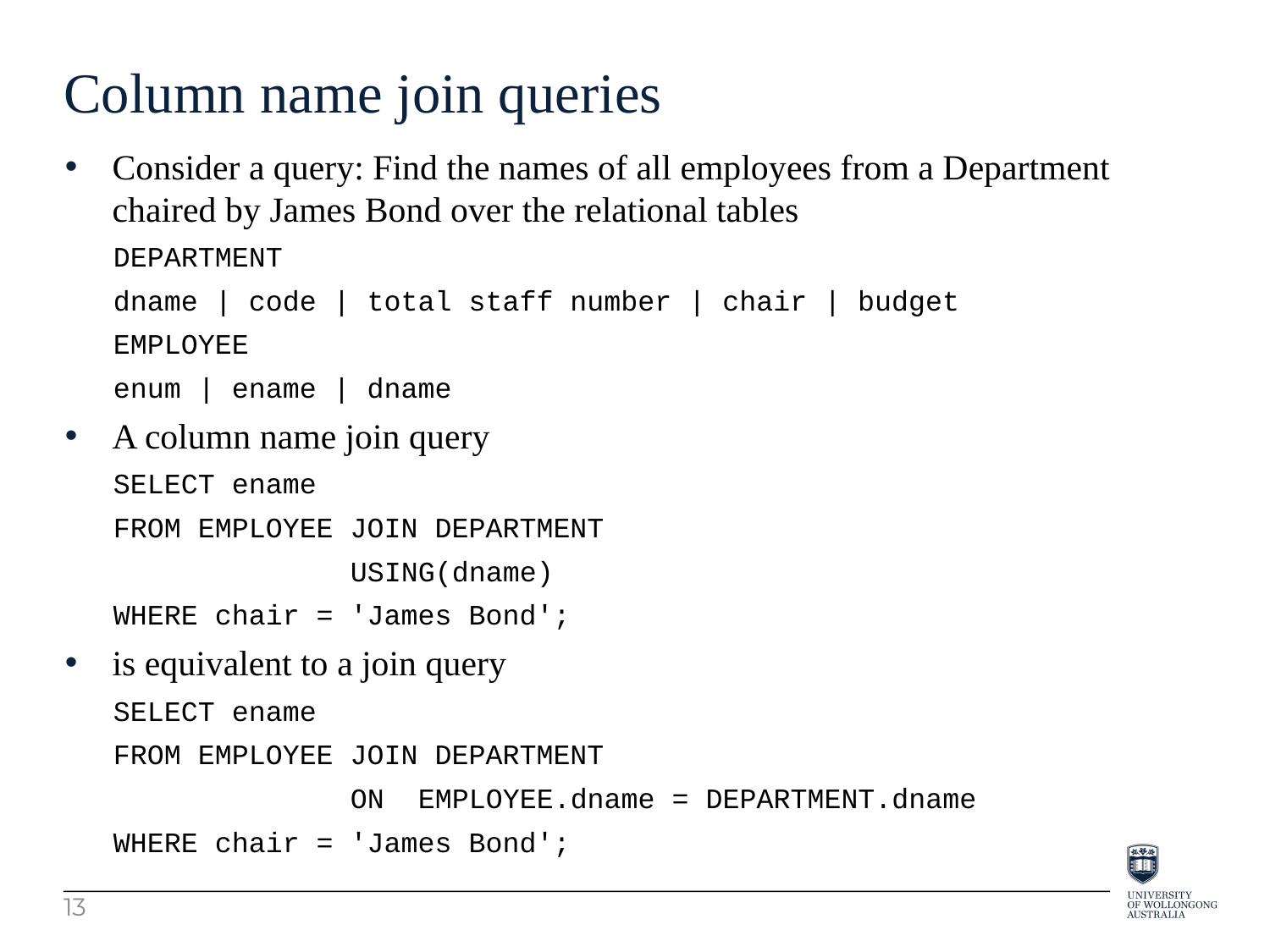

Column name join queries
Consider a query: Find the names of all employees from a Department chaired by James Bond over the relational tables
DEPARTMENT
dname | code | total staff number | chair | budget
EMPLOYEE
enum | ename | dname
A column name join query
SELECT ename
FROM EMPLOYEE JOIN DEPARTMENT
              USING(dname)
WHERE chair = 'James Bond';
is equivalent to a join query
SELECT ename
FROM EMPLOYEE JOIN DEPARTMENT
              ON  EMPLOYEE.dname = DEPARTMENT.dname
WHERE chair = 'James Bond';

13